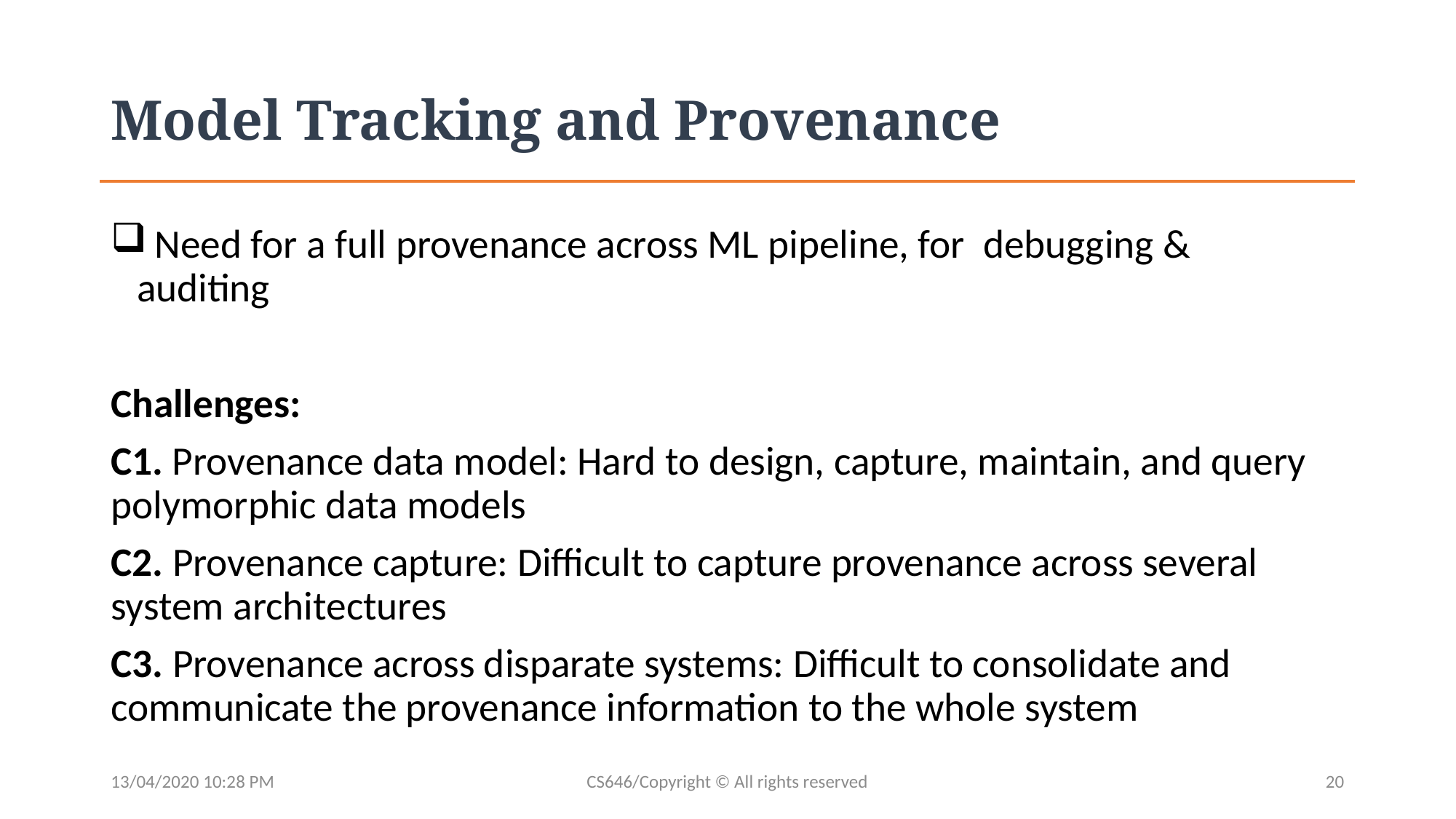

# Model Tracking and Provenance
 Need for a full provenance across ML pipeline, for  debugging &   auditing

Challenges:
C1. Provenance data model: Hard to design, capture, maintain, and query polymorphic data models
C2. Provenance capture: Difficult to capture provenance across several  system architectures
C3. Provenance across disparate systems: Difficult to consolidate and communicate the provenance information to the whole system
13/04/2020 10:28 PM
CS646/Copyright © All rights reserved
20